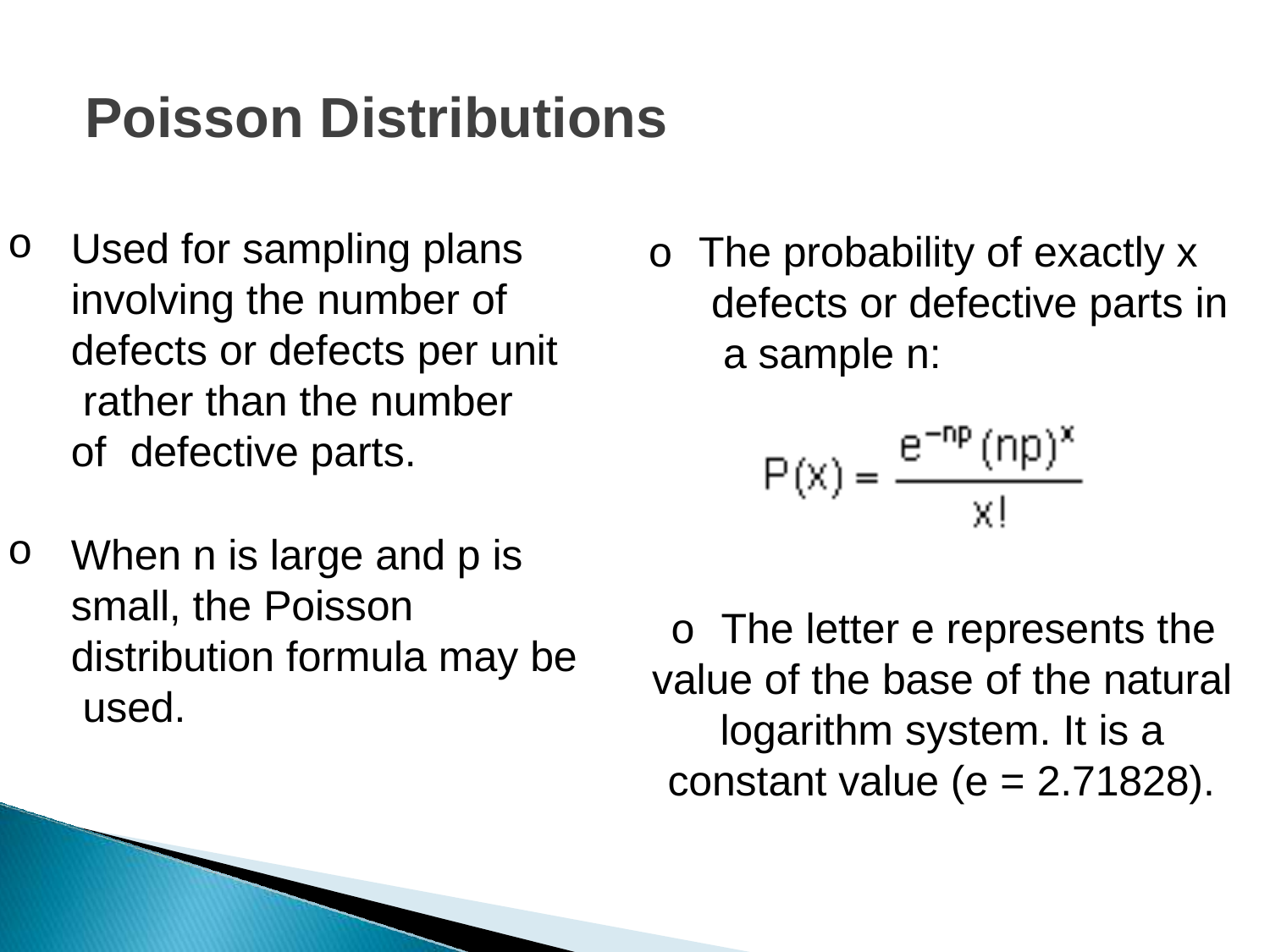

# Poisson Distributions
Used for sampling plans  involving the number of  defects or defects per unit  rather than the number of  defective parts.

When n is large and p is  small, the Poisson  distribution formula may be  used.
o The probability of exactly x  defects or defective parts in  a sample n:

o The letter e represents the  value of the base of the natural
logarithm system. It is a  constant value (e = 2.71828).